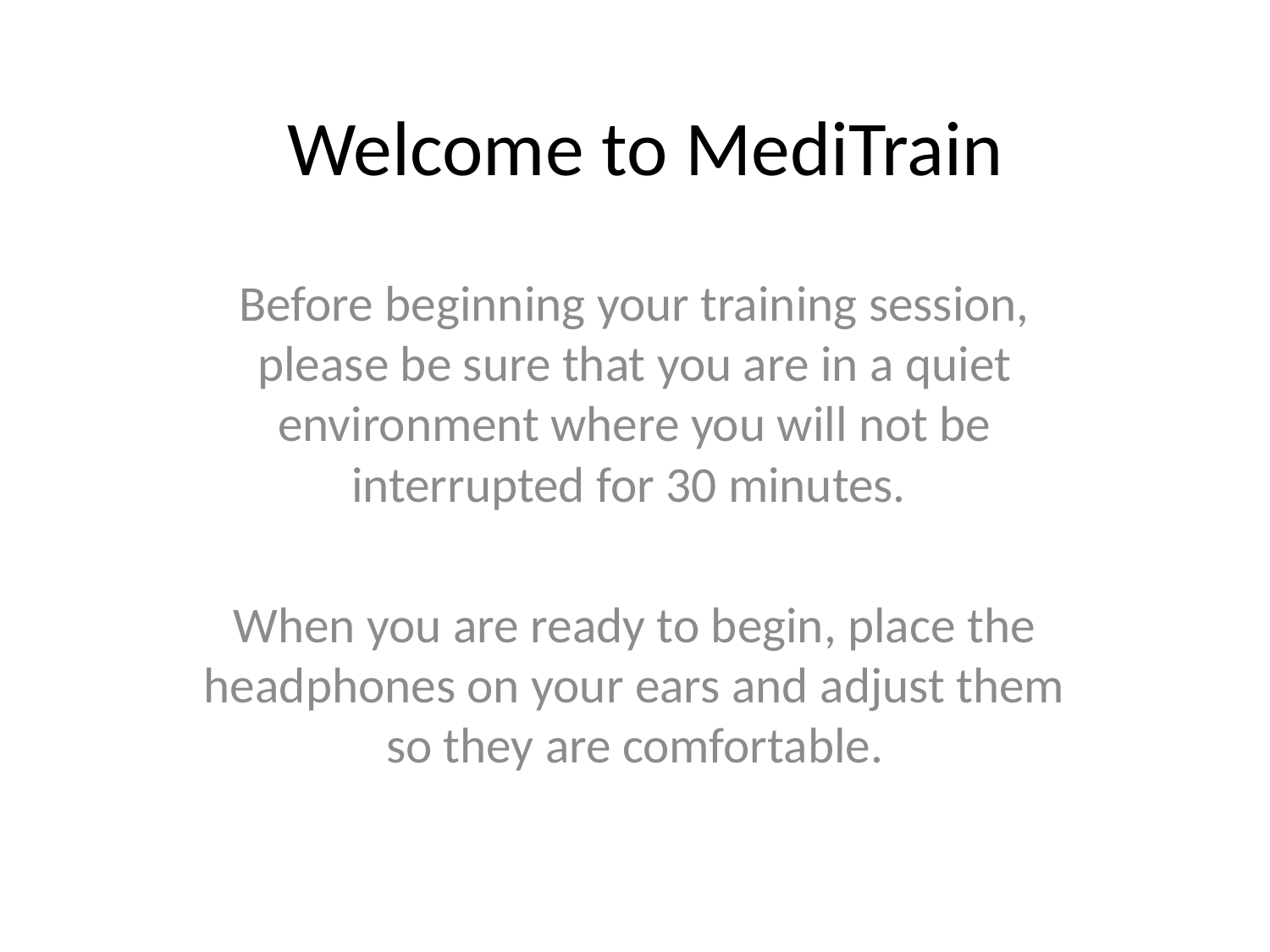

# Welcome to MediTrain
Before beginning your training session, please be sure that you are in a quiet environment where you will not be interrupted for 30 minutes.

When you are ready to begin, place the headphones on your ears and adjust them so they are comfortable.